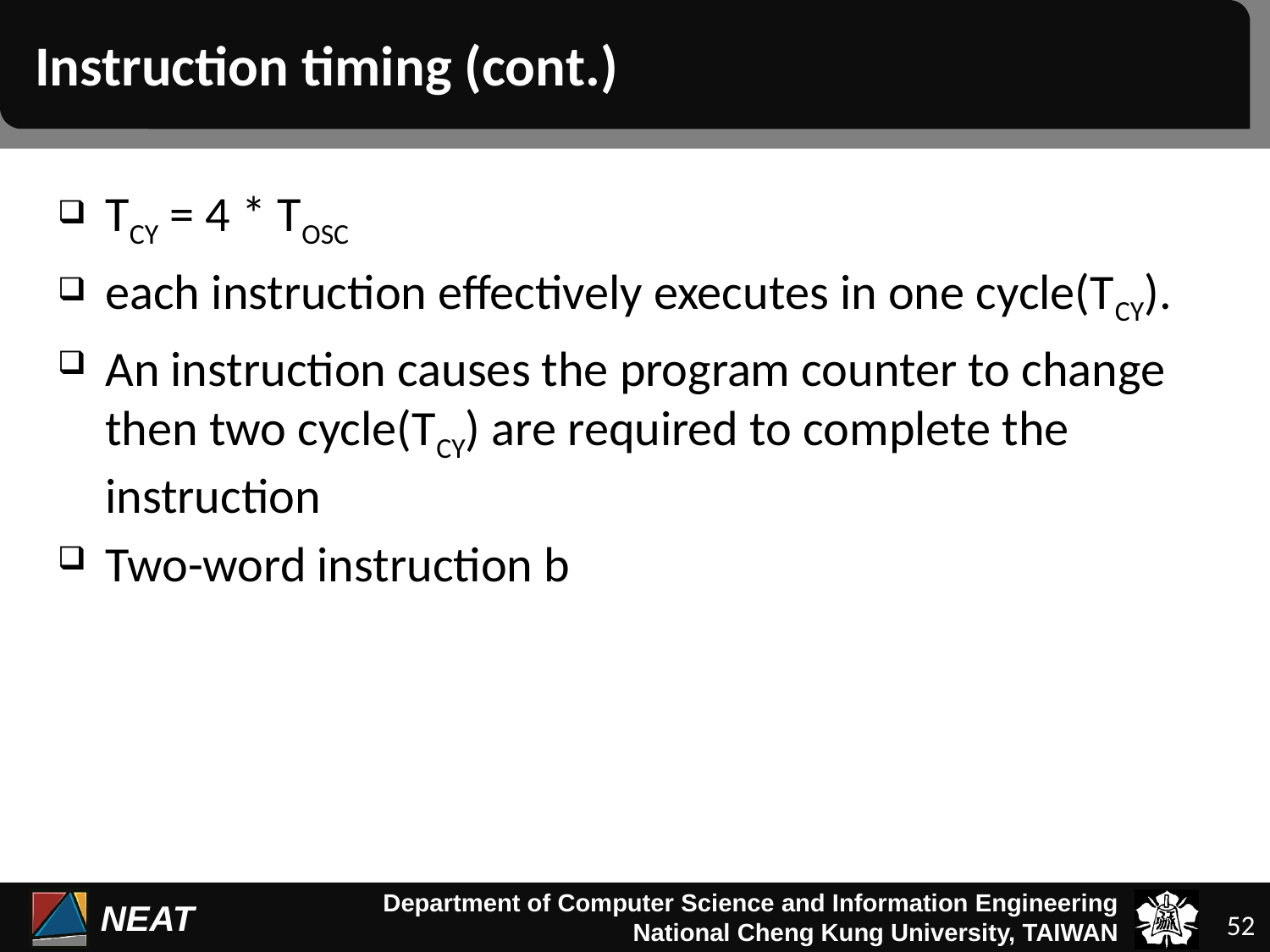

# Instruction timing (cont.)
TCY = 4 * TOSC
each instruction effectively executes in one cycle(TCY).
An instruction causes the program counter to change then two cycle(TCY) are required to complete the instruction
Two-word instruction b